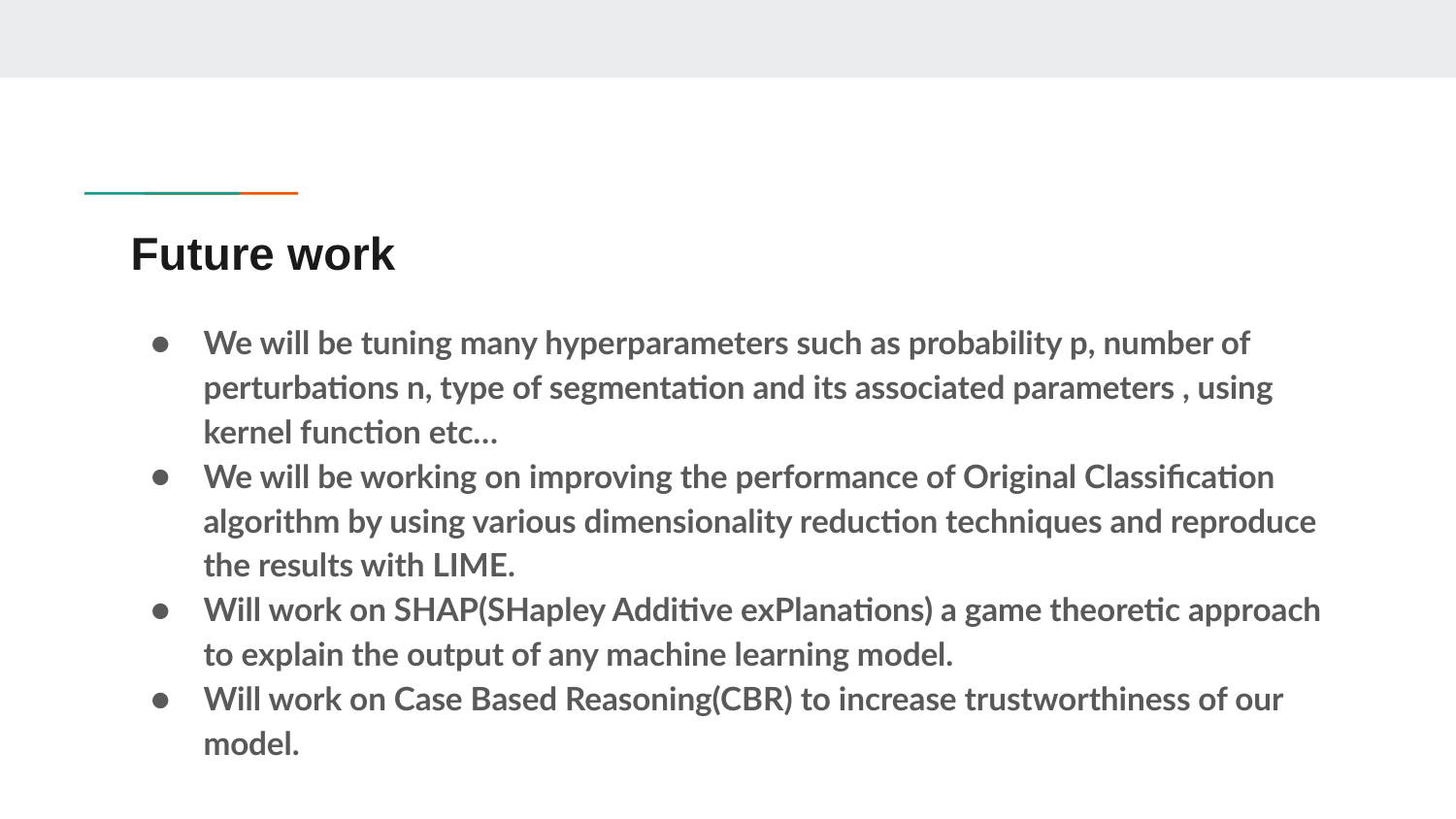

# Future work
We will be tuning many hyperparameters such as probability p, number of perturbations n, type of segmentation and its associated parameters , using kernel function etc…
We will be working on improving the performance of Original Classification algorithm by using various dimensionality reduction techniques and reproduce the results with LIME.
Will work on SHAP(SHapley Additive exPlanations) a game theoretic approach to explain the output of any machine learning model.
Will work on Case Based Reasoning(CBR) to increase trustworthiness of our model.